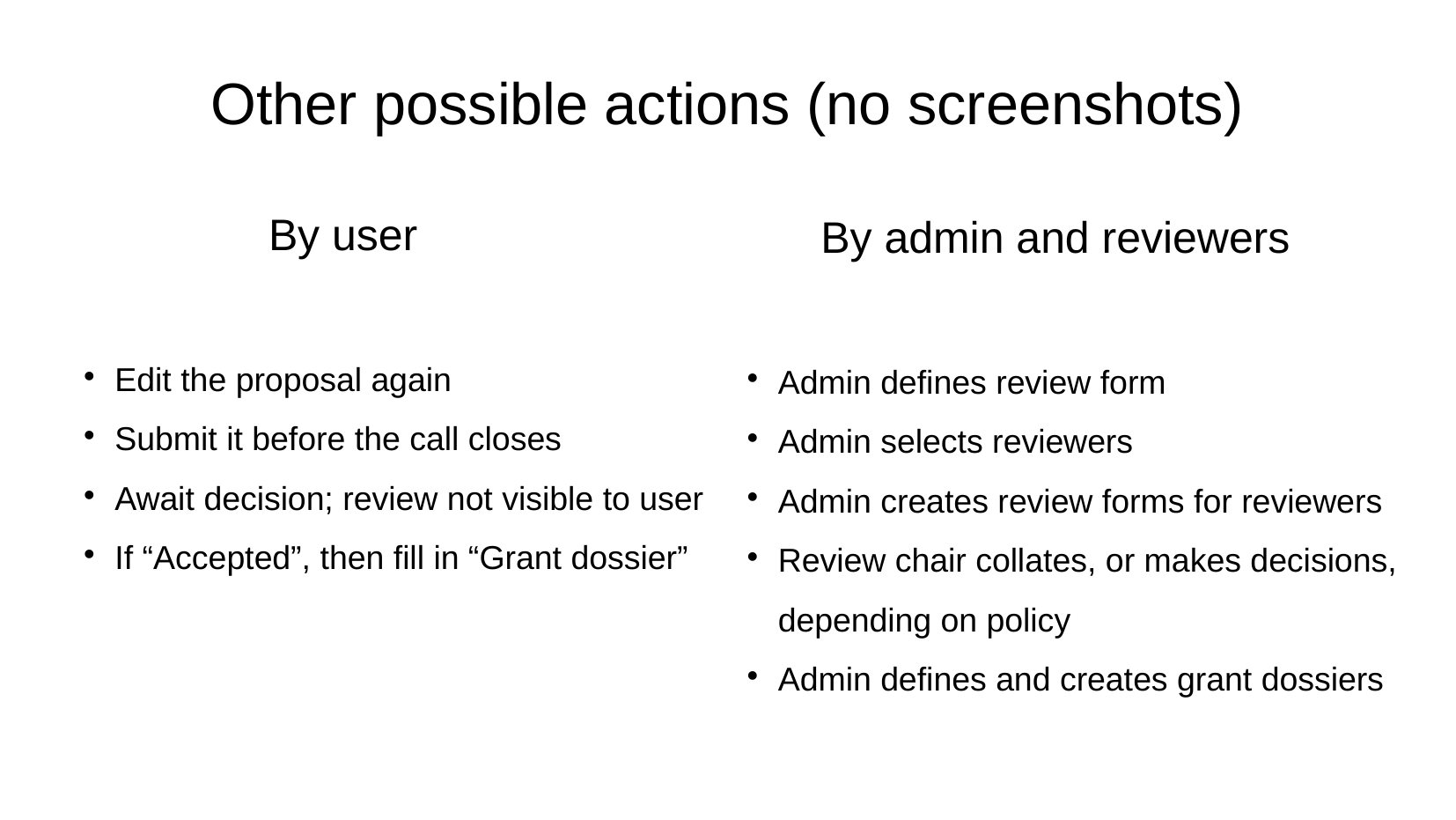

Other possible actions (no screenshots)
               By user

Edit the proposal again
Submit it before the call closes
Await decision; review not visible to user
If “Accepted”, then fill in “Grant dossier”
      By admin and reviewers

Admin defines review form
Admin selects reviewers
Admin creates review forms for reviewers
Review chair collates, or makes decisions, depending on policy
Admin defines and creates grant dossiers